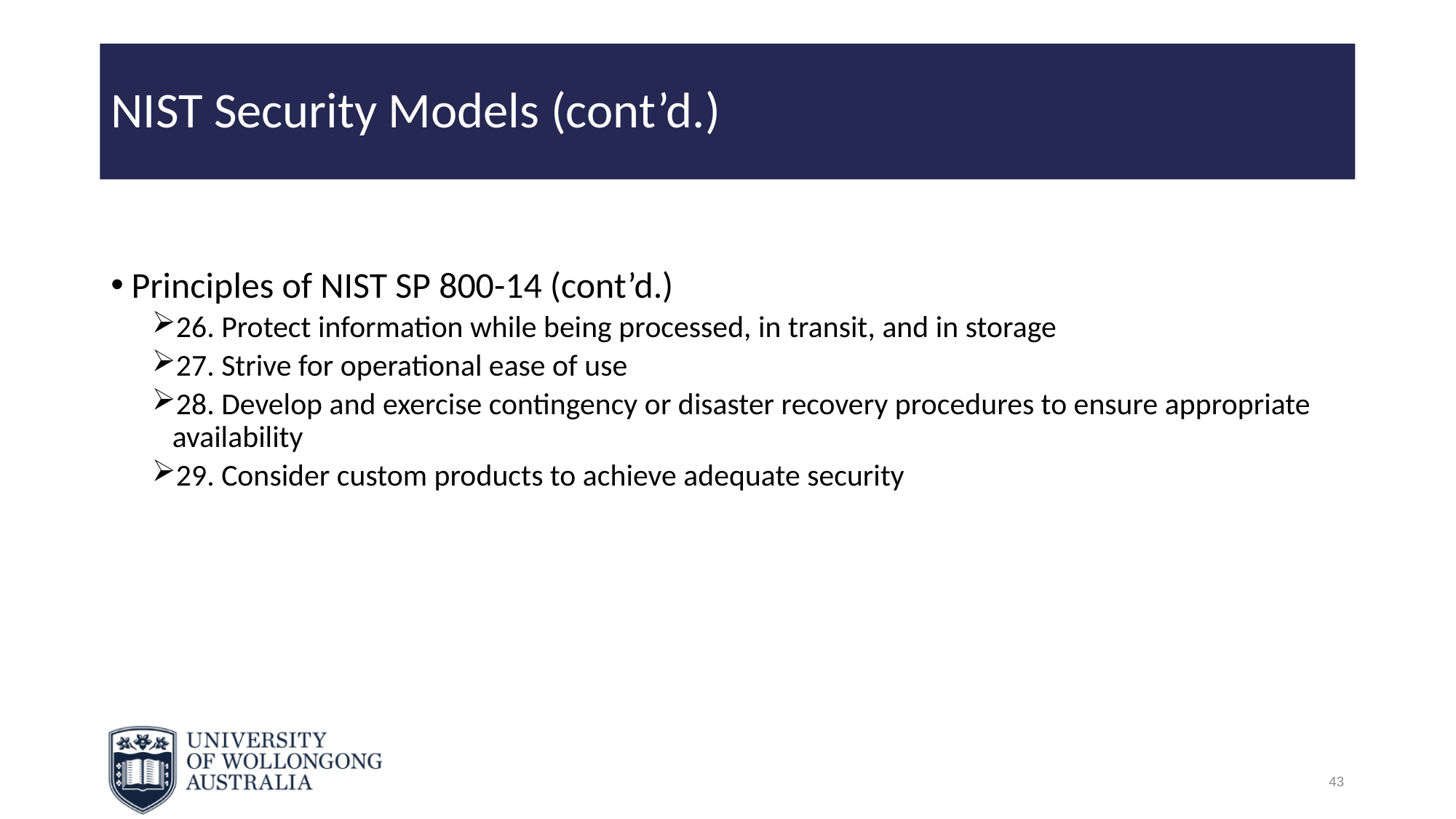

# NIST Security Models (cont’d.)
Principles of NIST SP 800-14 (cont’d.)
26. Protect information while being processed, in transit, and in storage
27. Strive for operational ease of use
28. Develop and exercise contingency or disaster recovery procedures to ensure appropriate availability
29. Consider custom products to achieve adequate security

43